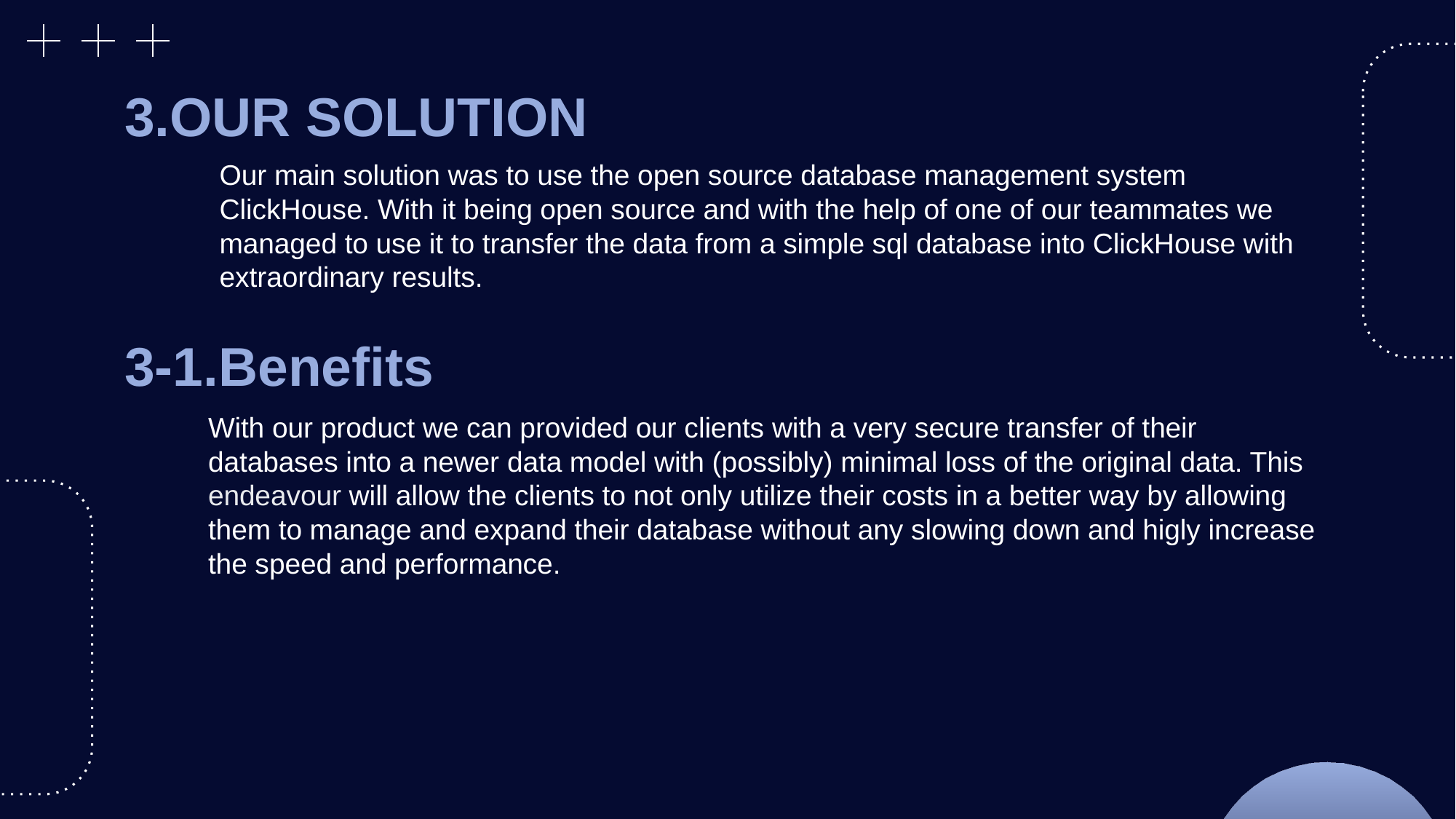

# 3.OUR SOLUTION
Our main solution was to use the open source database management system ClickHouse. With it being open source and with the help of one of our teammates we managed to use it to transfer the data from a simple sql database into ClickHouse with extraordinary results.

3-1.Benefits
With our product we can provided our clients with a very secure transfer of their databases into a newer data model with (possibly) minimal loss of the original data. This endeavour will allow the clients to not only utilize their costs in a better way by allowing them to manage and expand their database without any slowing down and higly increase the speed and performance.